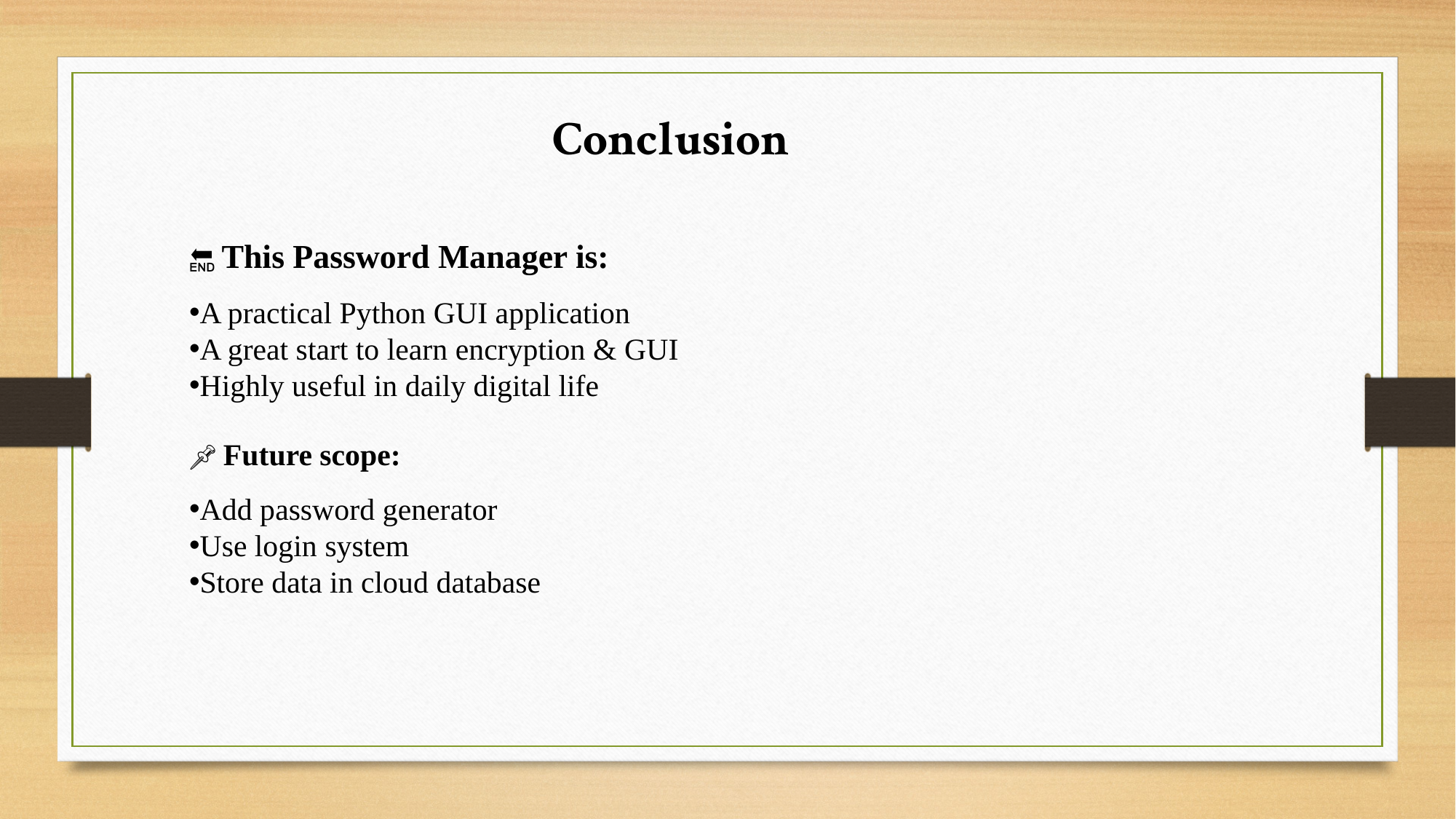

Conclusion
🔚 This Password Manager is:

A practical Python GUI application
A great start to learn encryption & GUI
Highly useful in daily digital life

📌 Future scope:

Add password generator
Use login system
Store data in cloud database